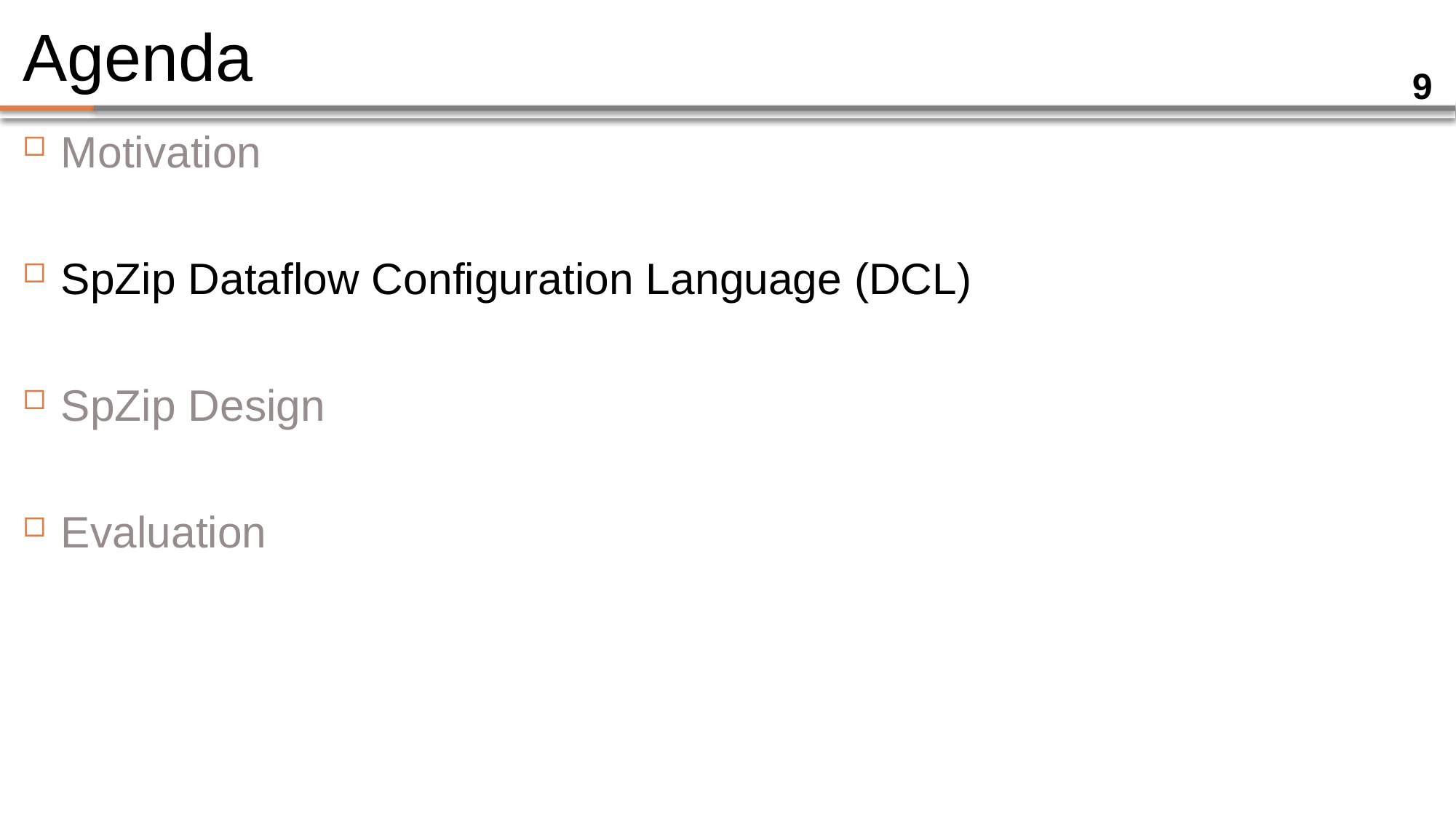

# Agenda
9
Motivation

SpZip Dataflow Configuration Language (DCL)

SpZip Design

Evaluation